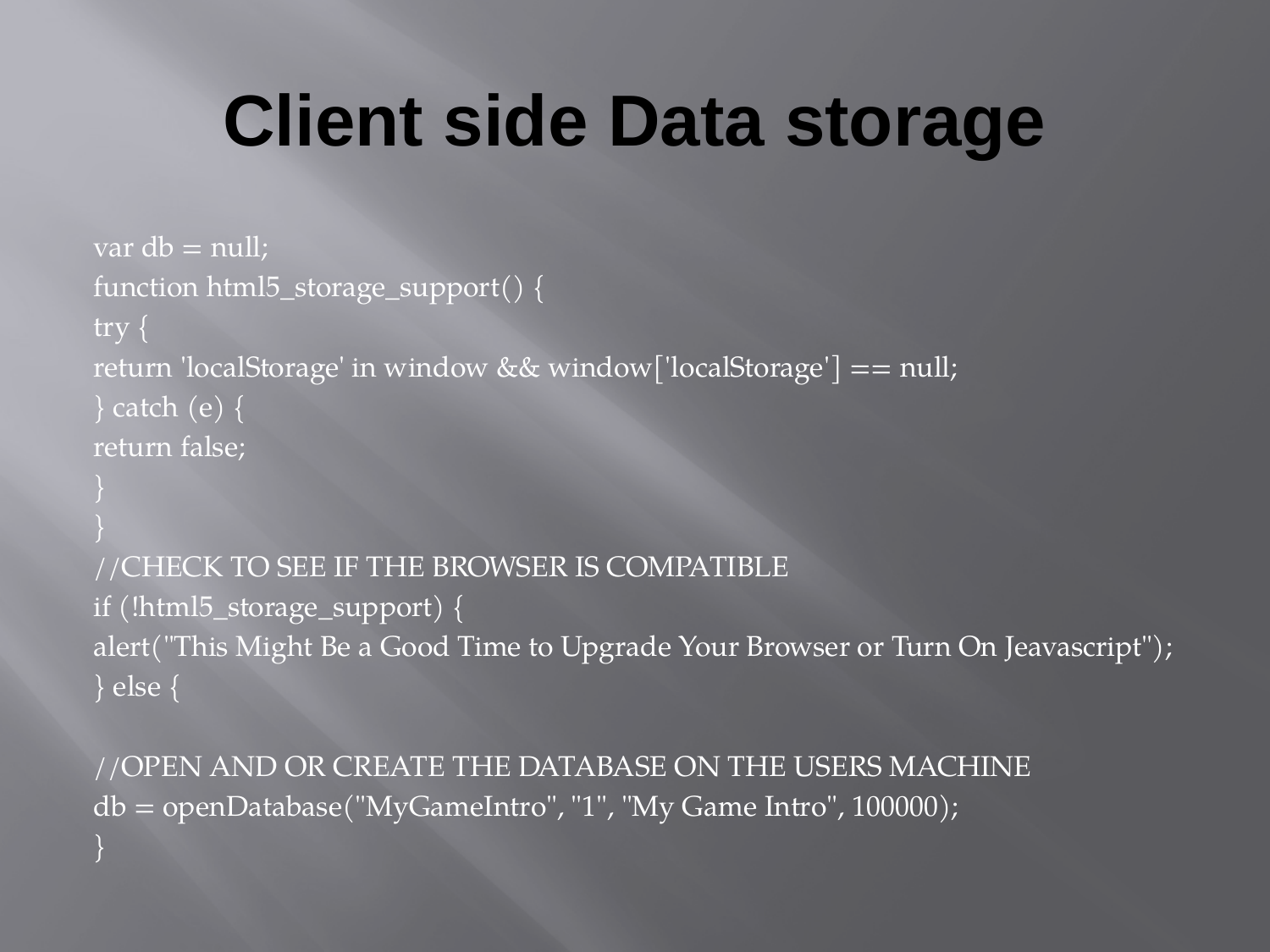

# Client side Data storage
var db = null;
function html5_storage_support() {
try {
	return 'localStorage' in window && window['localStorage'] == null;
	} catch (e) {
		return false;
	}
}
//CHECK TO SEE IF THE BROWSER IS COMPATIBLE
if (!html5_storage_support) {
	alert("This Might Be a Good Time to Upgrade Your Browser or Turn On Jeavascript");
} else {

//OPEN AND OR CREATE THE DATABASE ON THE USERS MACHINE
	db = openDatabase("MyGameIntro", "1", "My Game Intro", 100000);
}